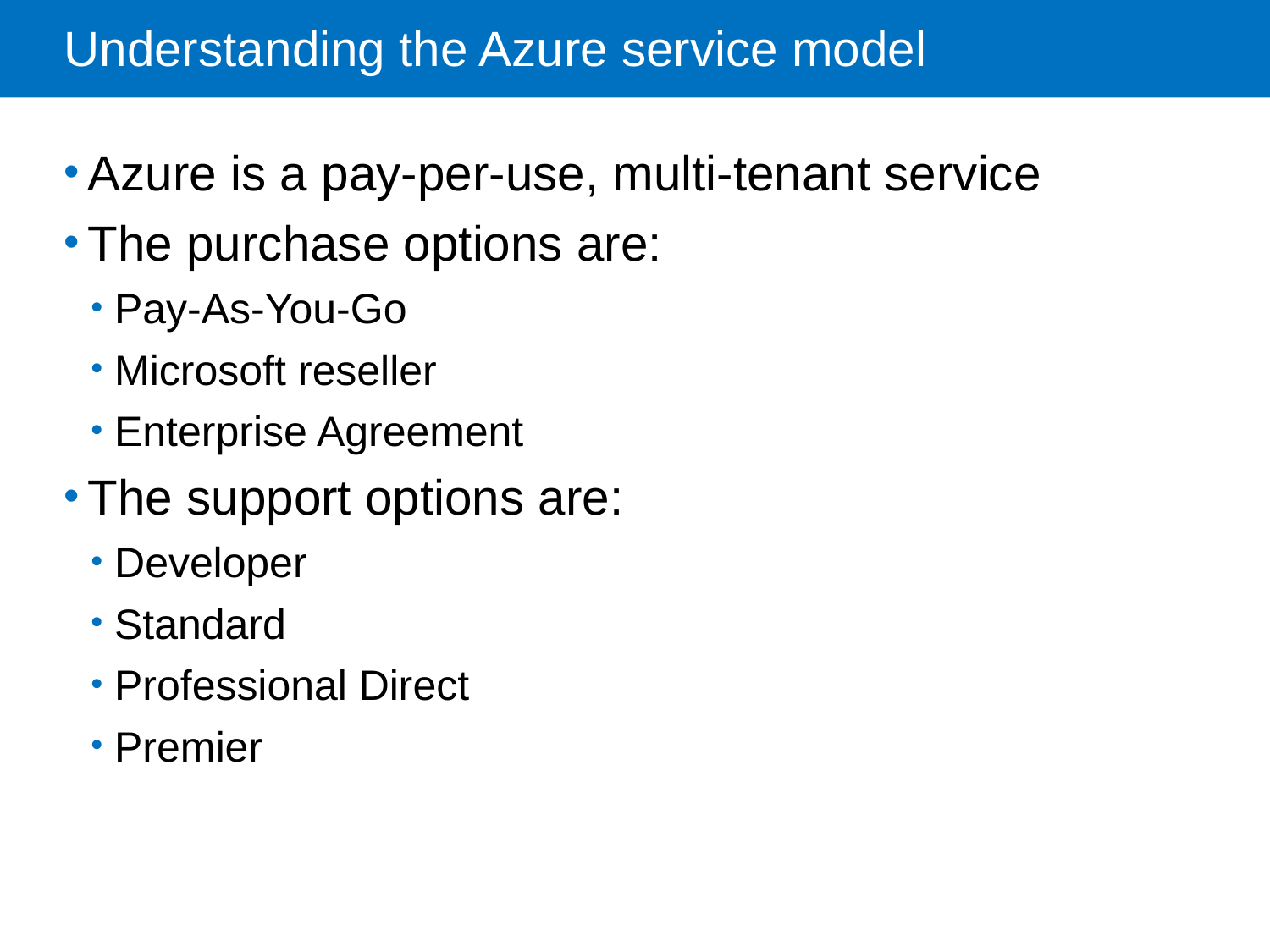

# Understanding the Azure service model
Azure is a pay-per-use, multi-tenant service
The purchase options are:
Pay-As-You-Go
Microsoft reseller
Enterprise Agreement
The support options are:
Developer
Standard
Professional Direct
Premier